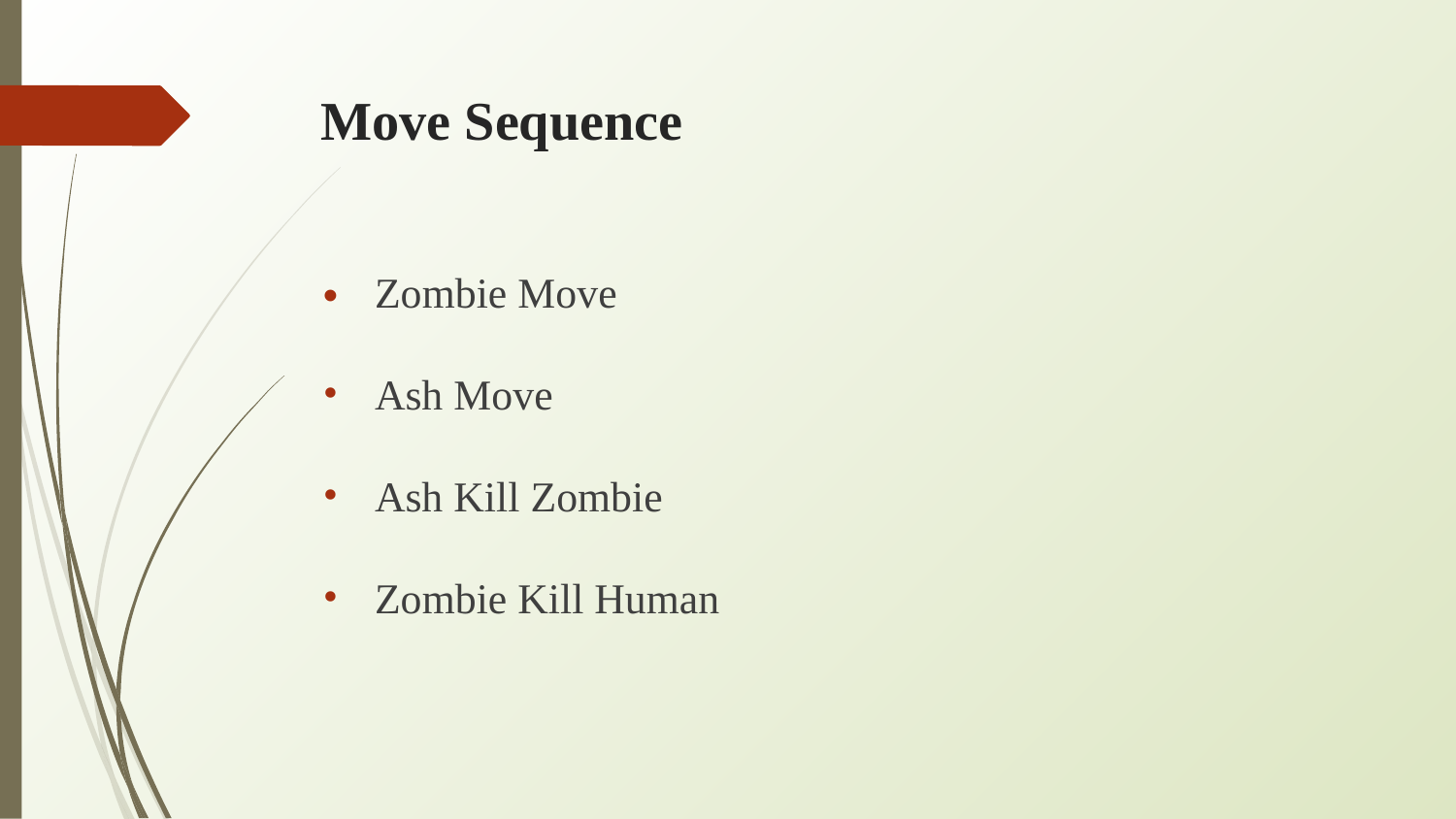

# Move Sequence
Zombie Move

Ash Move

Ash Kill Zombie

Zombie Kill Human